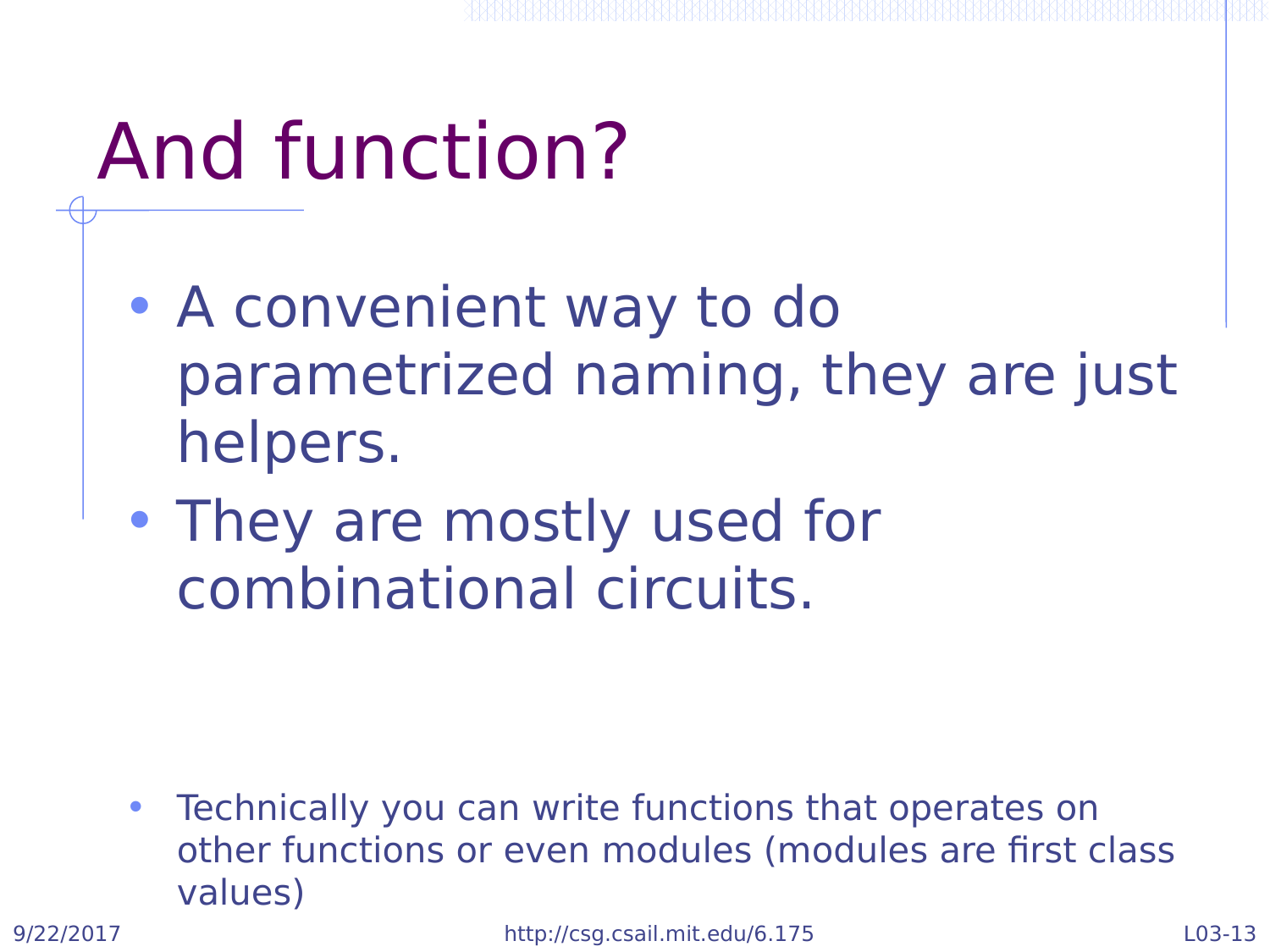

# And function?
A convenient way to do parametrized naming, they are just helpers.
They are mostly used for combinational circuits.

Technically you can write functions that operates on other functions or even modules (modules are first class values)

9/22/2017
http://csg.csail.mit.edu/6.175
L03-13